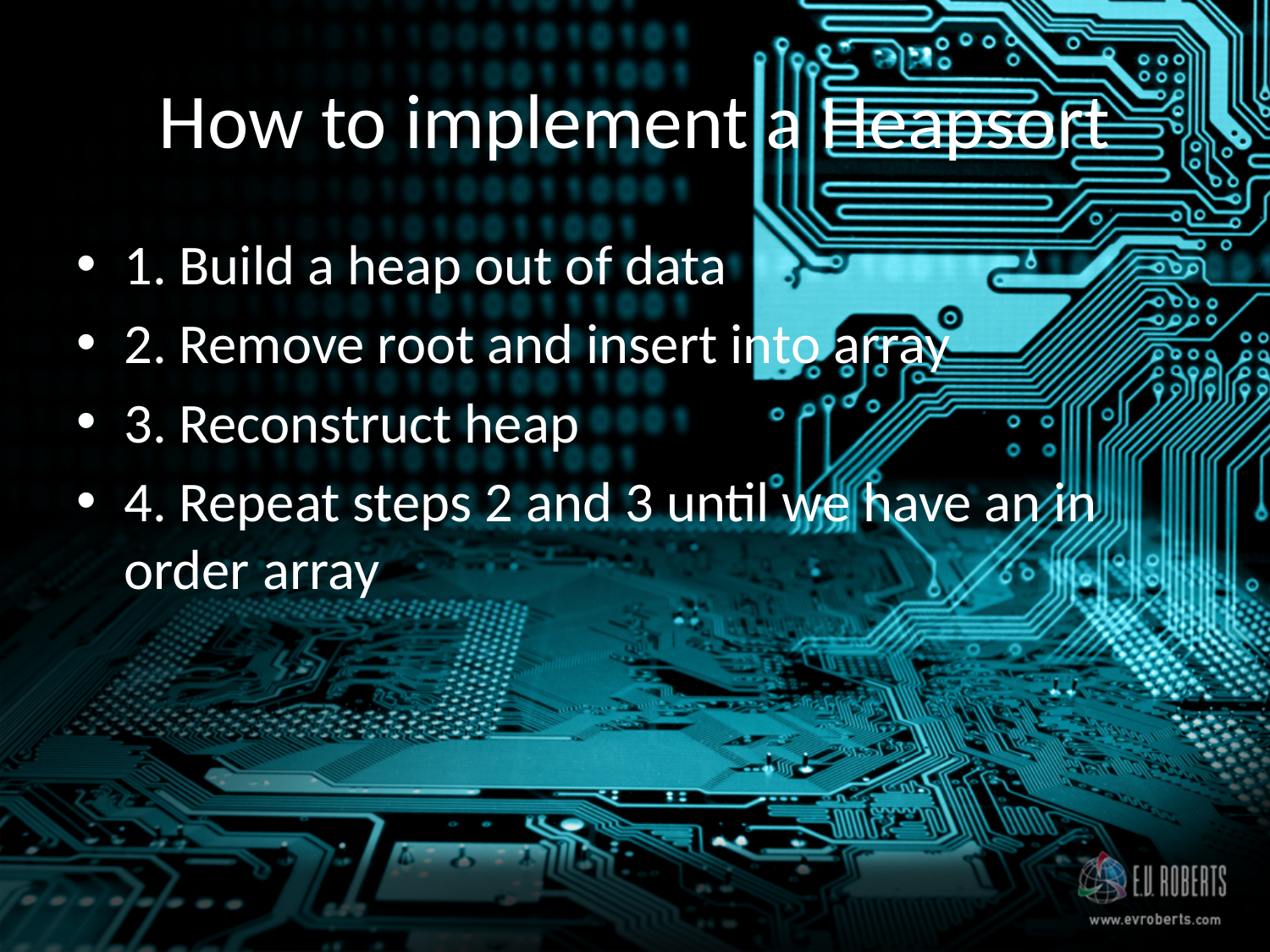

# How to implement a Heapsort
1. Build a heap out of data
2. Remove root and insert into array
3. Reconstruct heap
4. Repeat steps 2 and 3 until we have an in order array